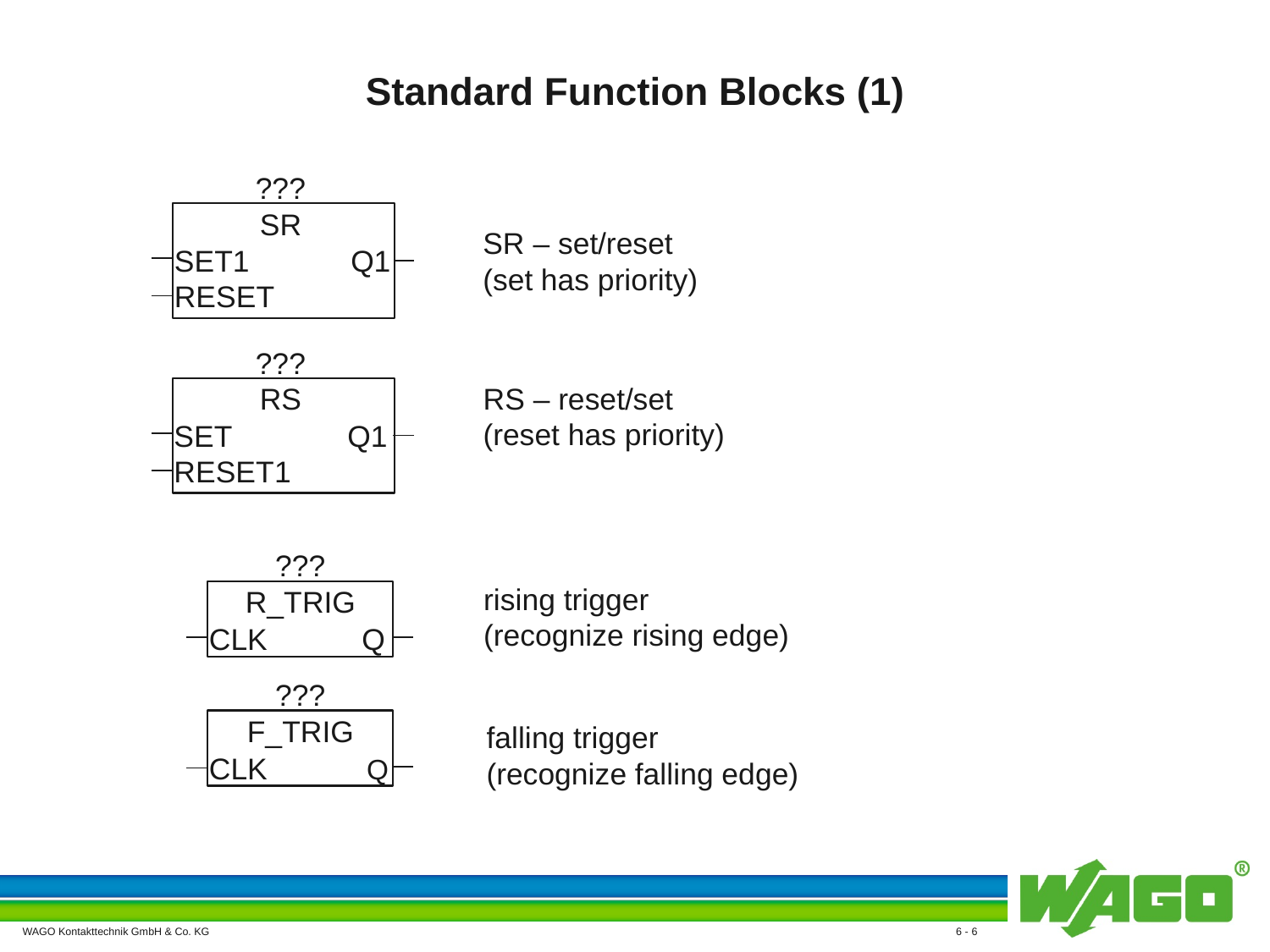

# Standard Function Blocks (1)
???
SR

SR – set/reset
(set has priority)
SET1    	      Q1
RESET

???
RS

SET              Q1
RESET1

RS – reset/set
(reset has priority)

???
R_TRIG
rising trigger
(recognize rising edge)

CLK            Q

???
F_TRIG

CLK            Q

falling trigger
(recognize falling edge)